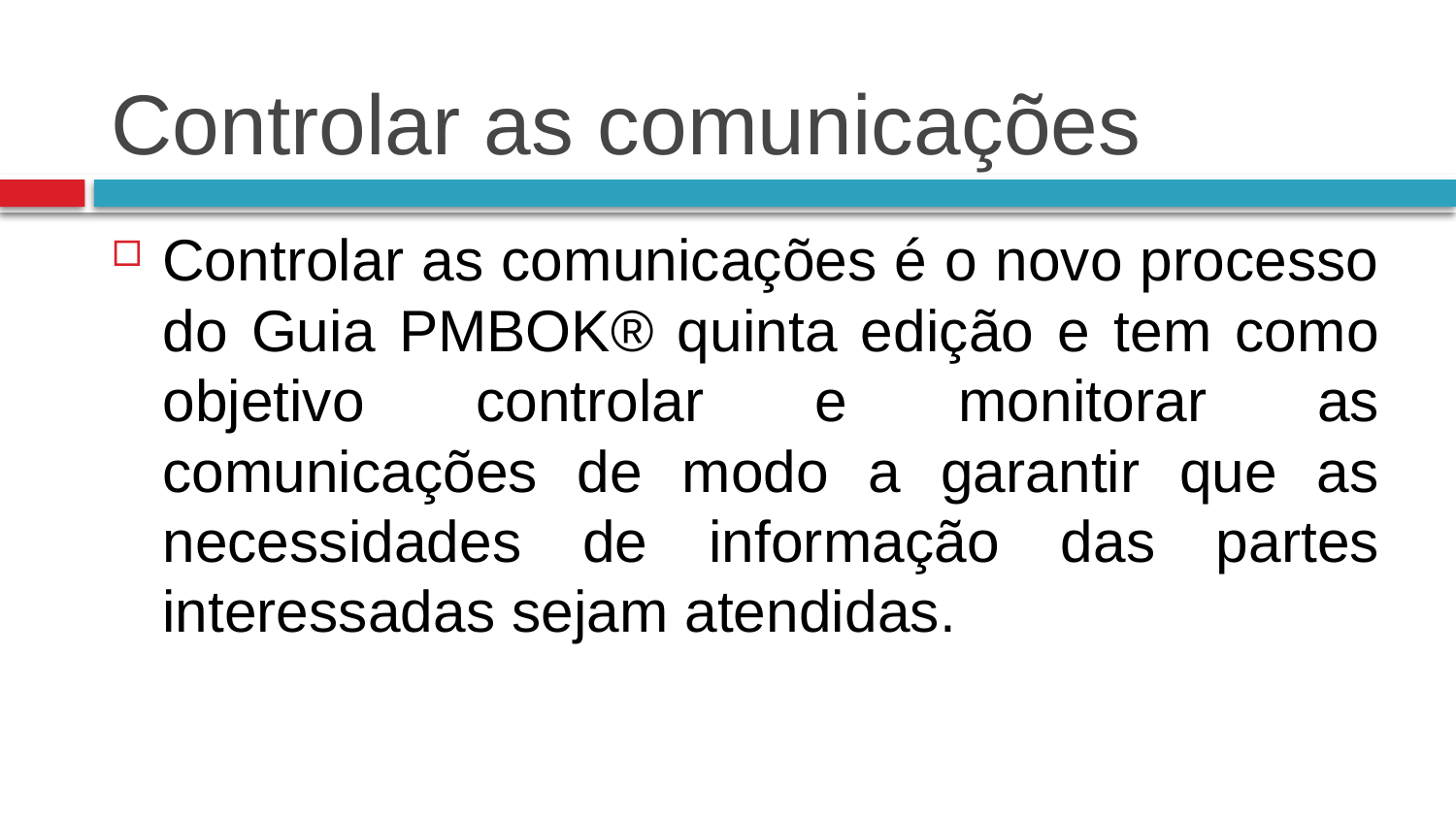

# Controlar as comunicações
Controlar as comunicações é o novo processo do Guia PMBOK® quinta edição e tem como objetivo controlar e monitorar as comunicações de modo a garantir que as necessidades de informação das partes interessadas sejam atendidas.